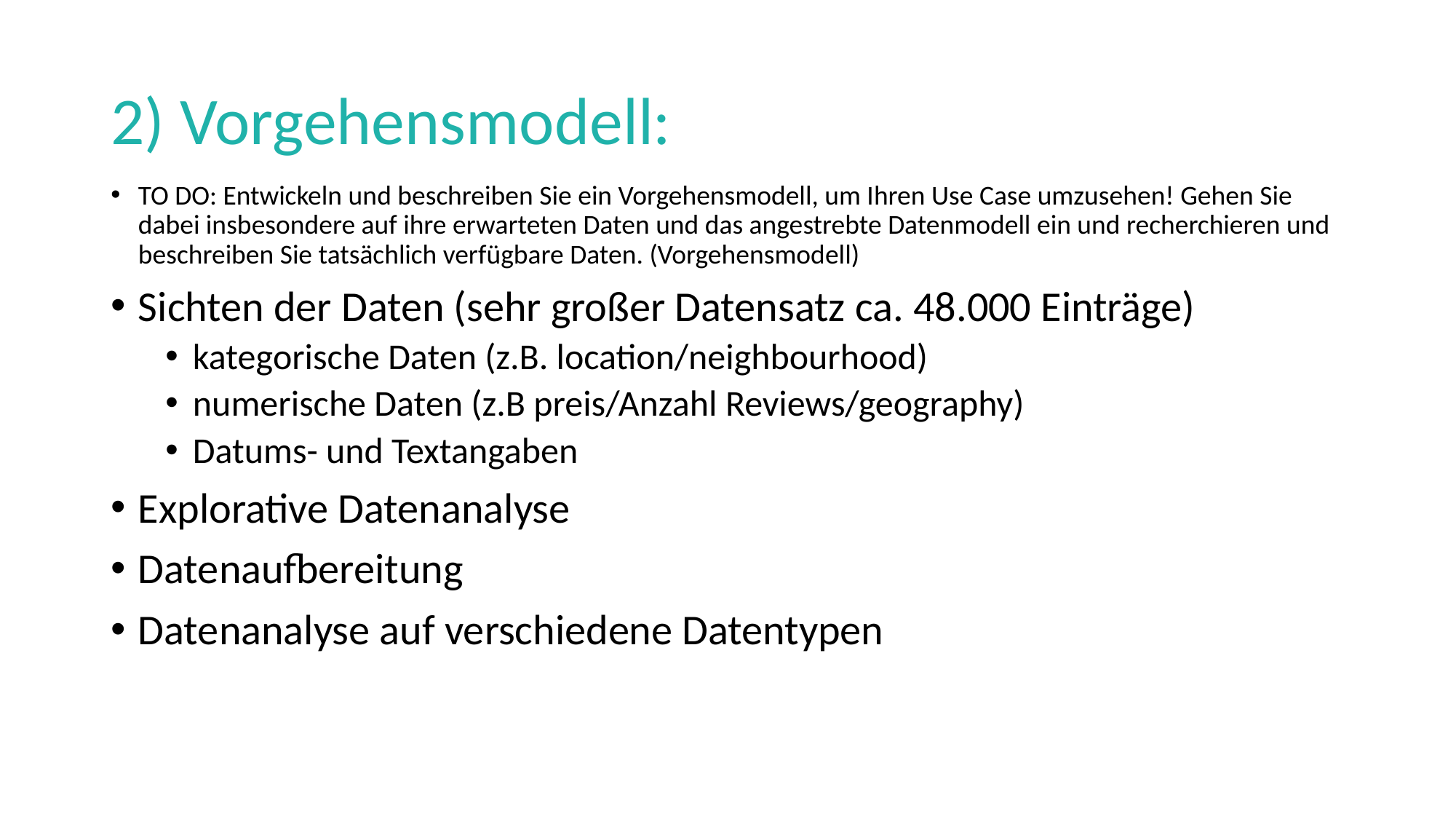

# 2) Vorgehensmodell:
TO DO: Entwickeln und beschreiben Sie ein Vorgehensmodell, um Ihren Use Case umzusehen! Gehen Sie dabei insbesondere auf ihre erwarteten Daten und das angestrebte Datenmodell ein und recherchieren und beschreiben Sie tatsächlich verfügbare Daten. (Vorgehensmodell)
Sichten der Daten (sehr großer Datensatz ca. 48.000 Einträge)
kategorische Daten (z.B. location/neighbourhood)
numerische Daten (z.B preis/Anzahl Reviews/geography)
Datums- und Textangaben
Explorative Datenanalyse
Datenaufbereitung
Datenanalyse auf verschiedene Datentypen